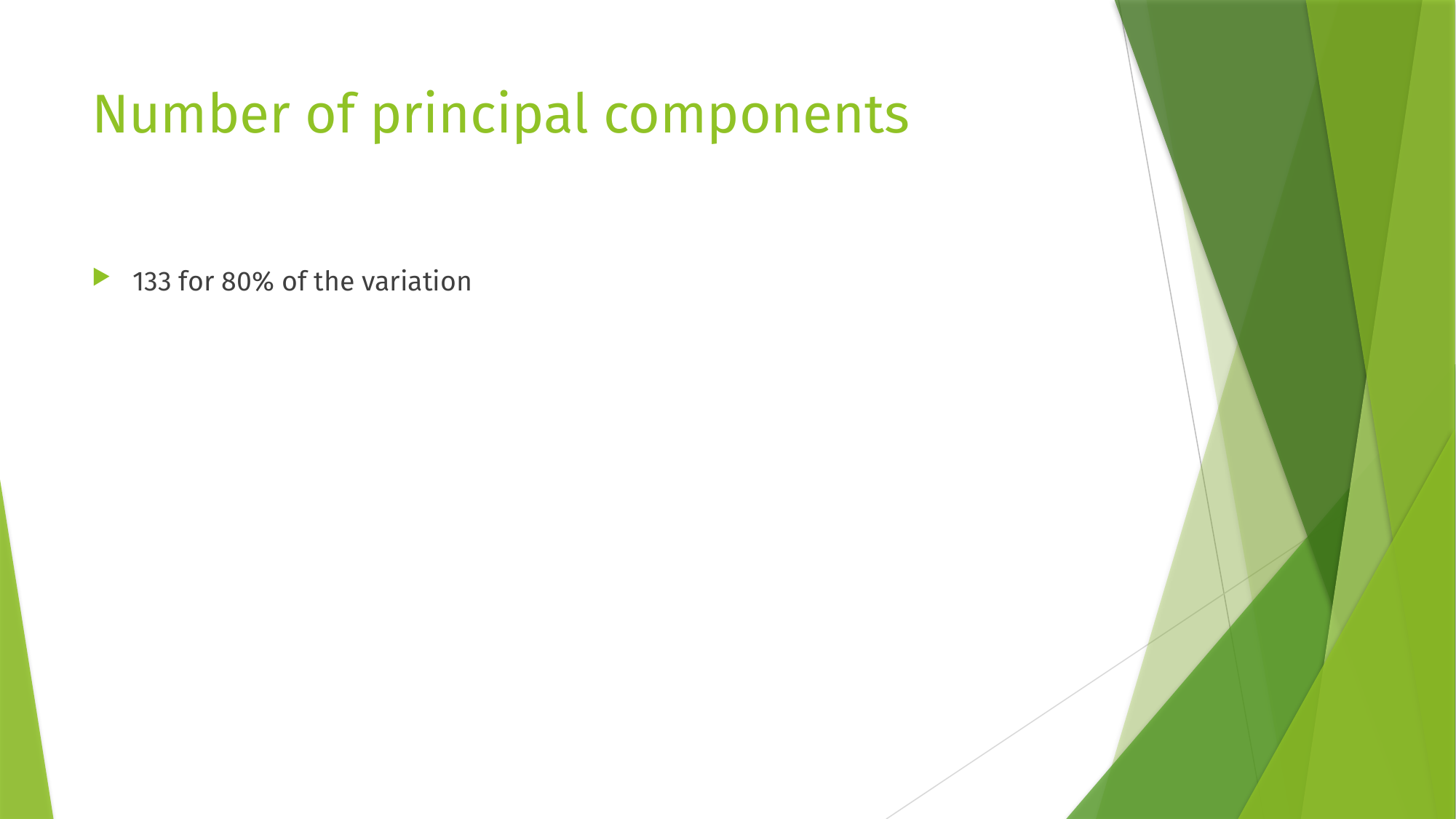

# Number of principal components
133 for 80% of the variation